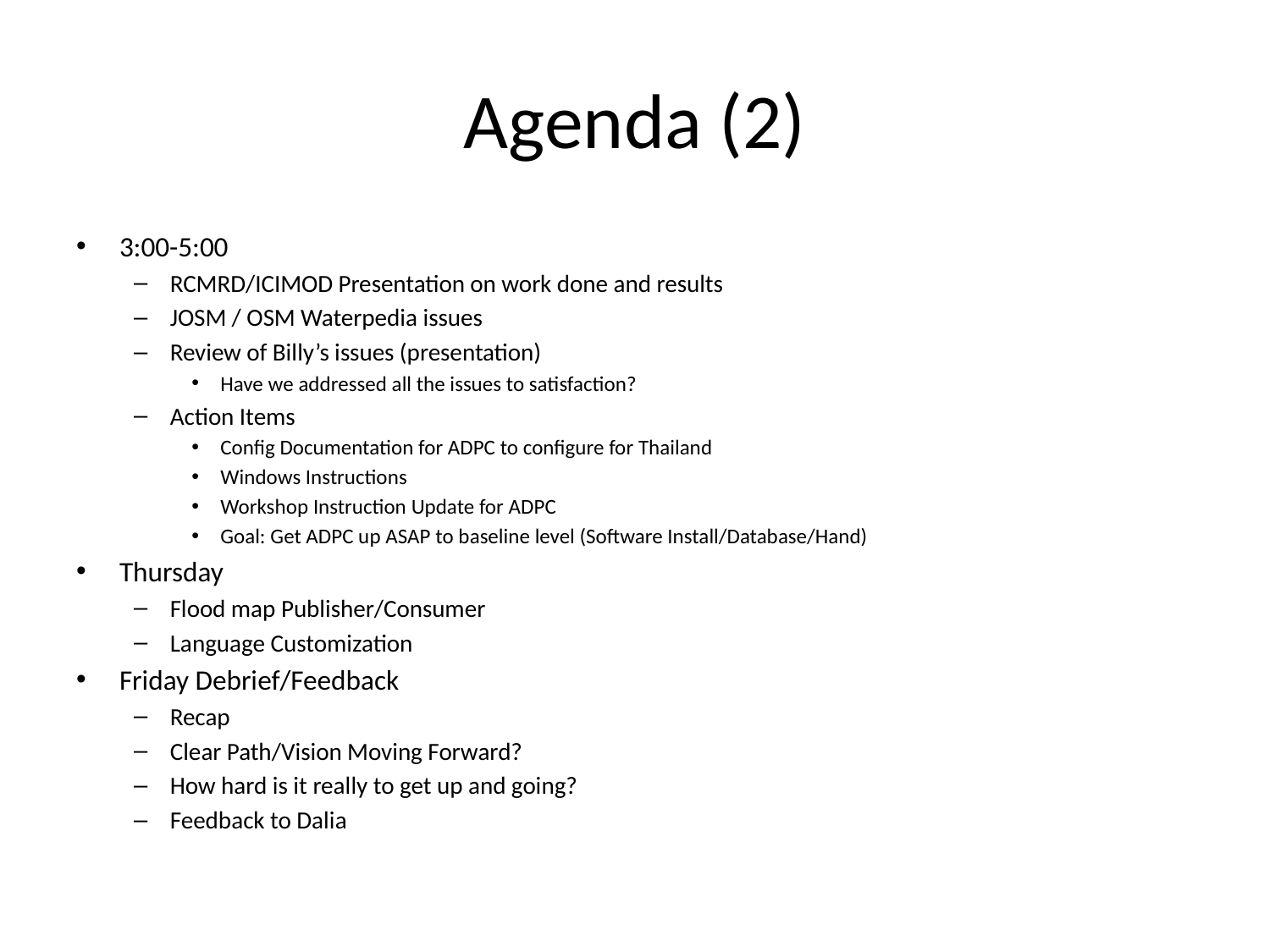

# Agenda (2)
3:00-5:00
RCMRD/ICIMOD Presentation on work done and results
JOSM / OSM Waterpedia issues
Review of Billy’s issues (presentation)
Have we addressed all the issues to satisfaction?
Action Items
Config Documentation for ADPC to configure for Thailand
Windows Instructions
Workshop Instruction Update for ADPC
Goal: Get ADPC up ASAP to baseline level (Software Install/Database/Hand)
Thursday
Flood map Publisher/Consumer
Language Customization
Friday Debrief/Feedback
Recap
Clear Path/Vision Moving Forward?
How hard is it really to get up and going?
Feedback to Dalia